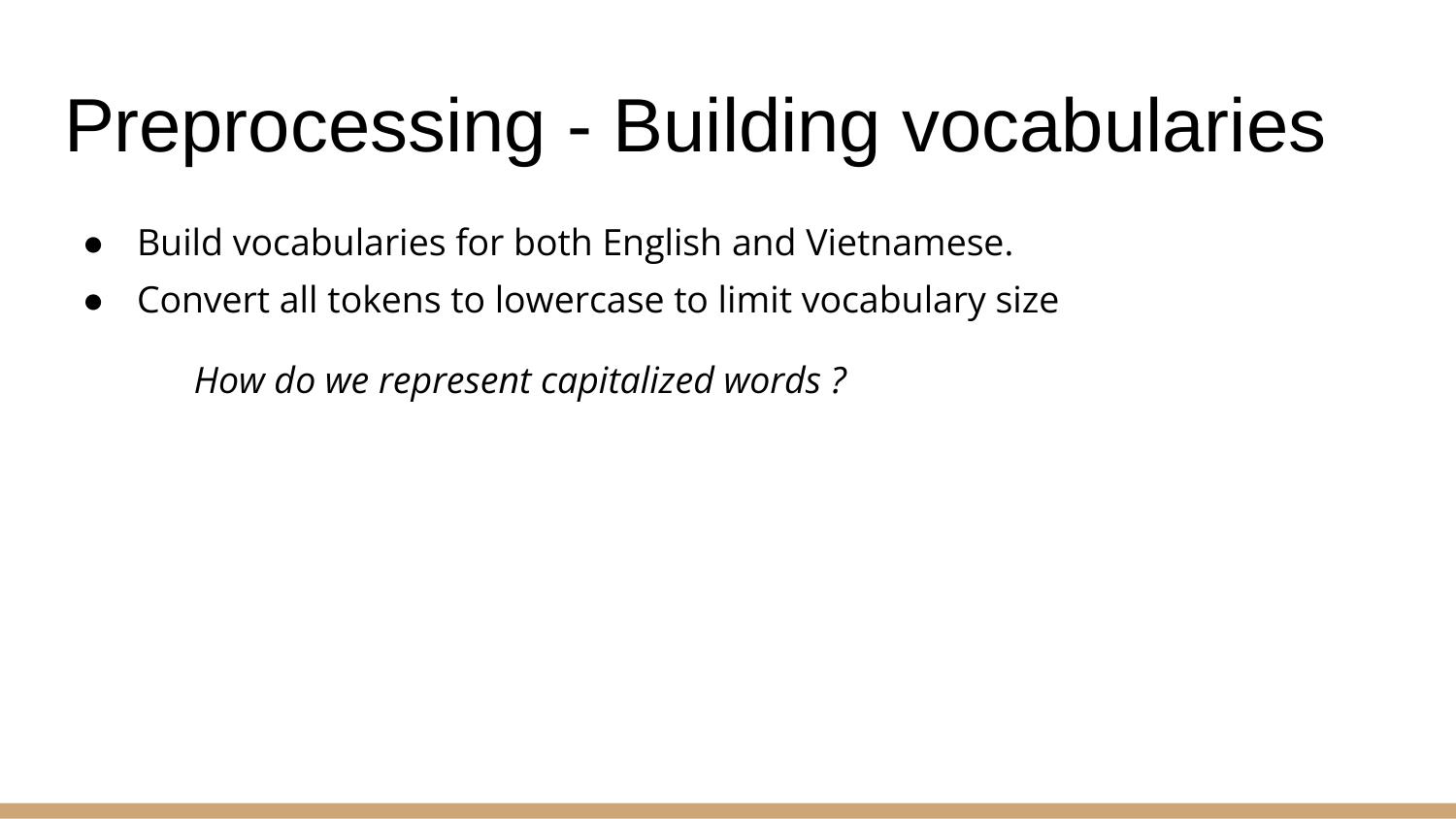

# Preprocessing - Building vocabularies
Build vocabularies for both English and Vietnamese.
Convert all tokens to lowercase to limit vocabulary size
      How do we represent capitalized words ?